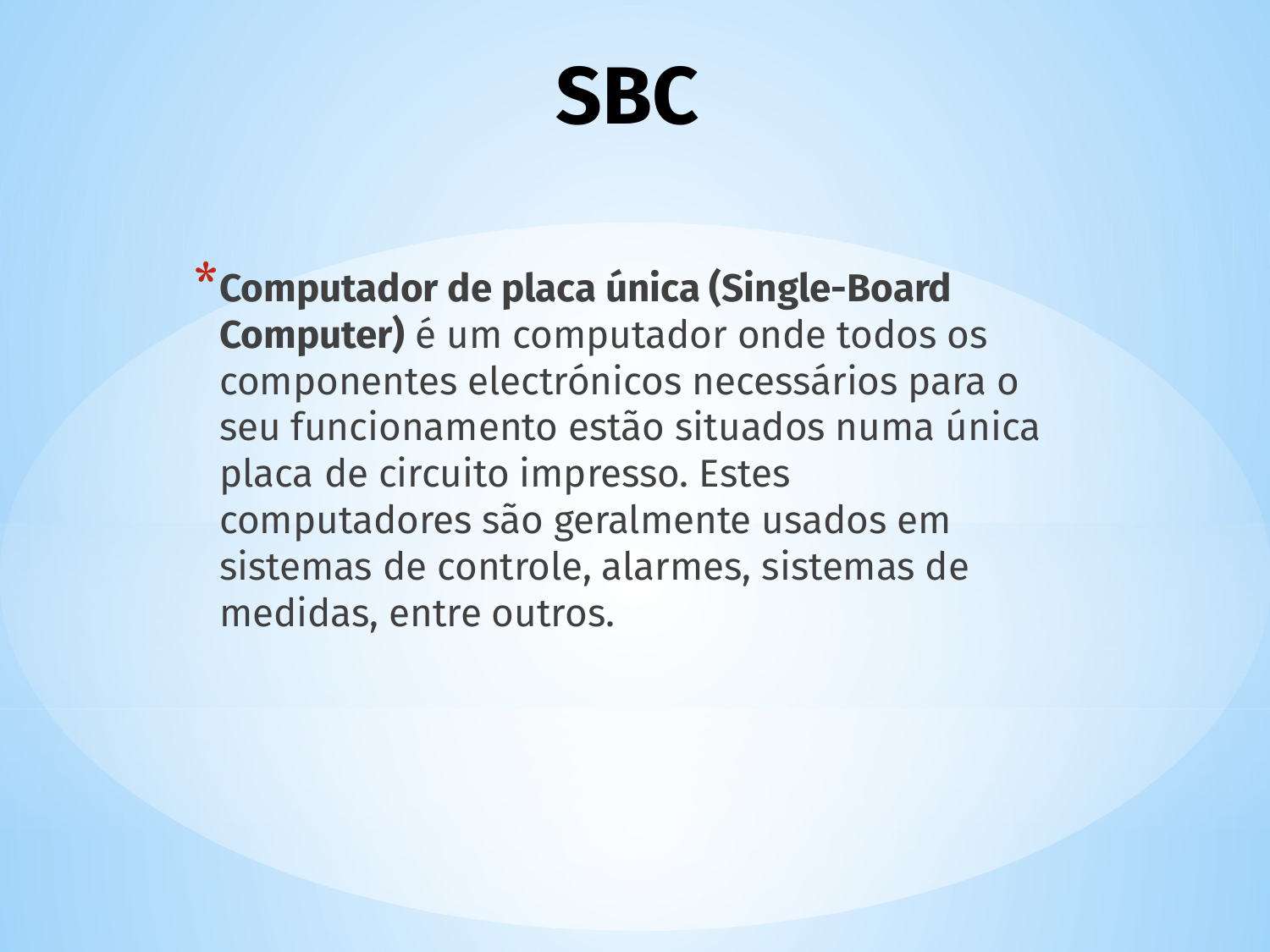

# SBC
Computador de placa única (Single-Board Computer) é um computador onde todos os componentes electrónicos necessários para o seu funcionamento estão situados numa única placa de circuito impresso. Estes computadores são geralmente usados em sistemas de controle, alarmes, sistemas de medidas, entre outros.